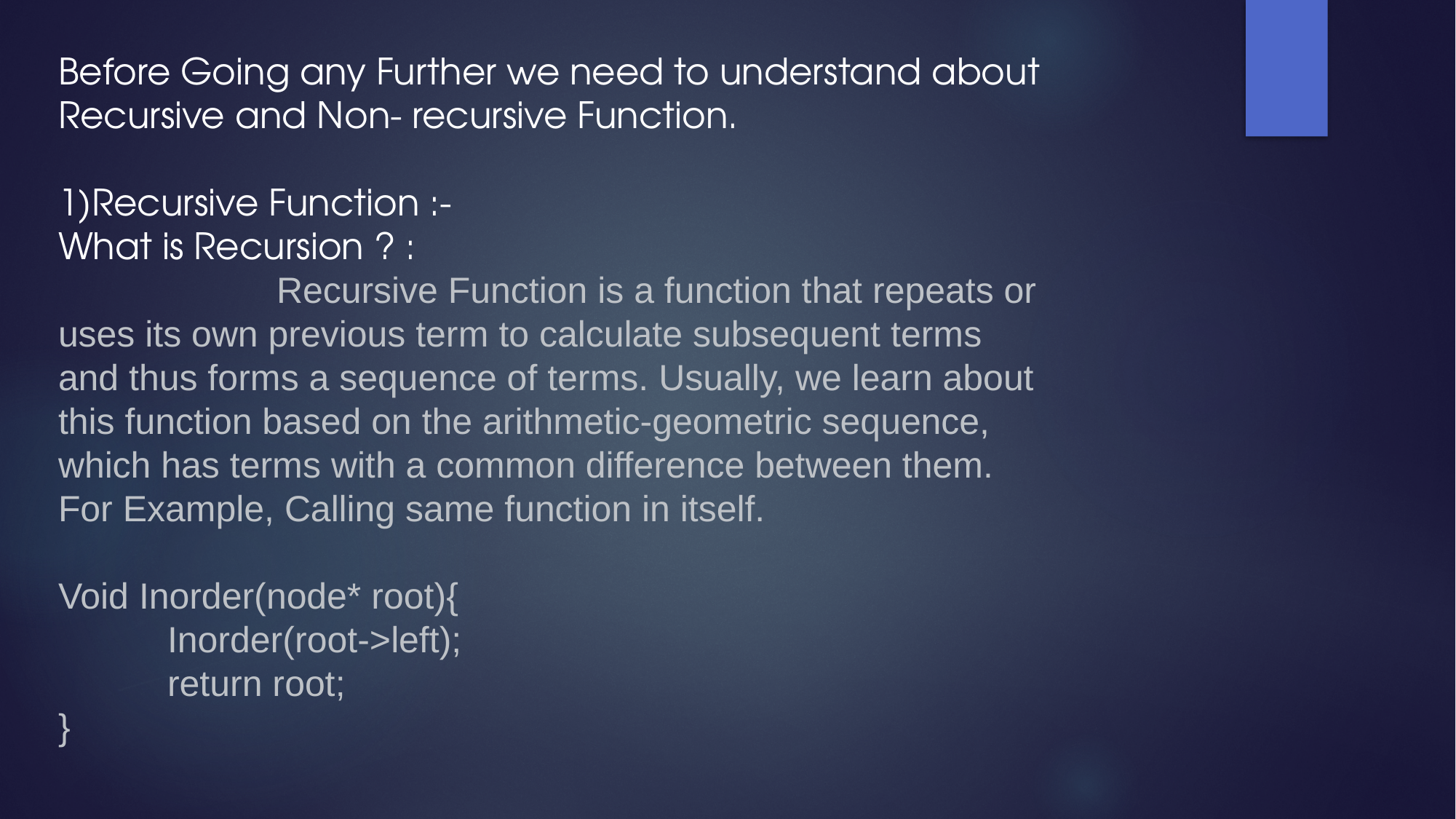

Before Going any Further we need to understand about Recursive and Non- recursive Function.

1)Recursive Function :-
What is Recursion ? :
		Recursive Function is a function that repeats or uses its own previous term to calculate subsequent terms and thus forms a sequence of terms. Usually, we learn about this function based on the arithmetic-geometric sequence, which has terms with a common difference between them.
For Example, Calling same function in itself.

Void Inorder(node* root){
 	Inorder(root->left);
 	return root;
}